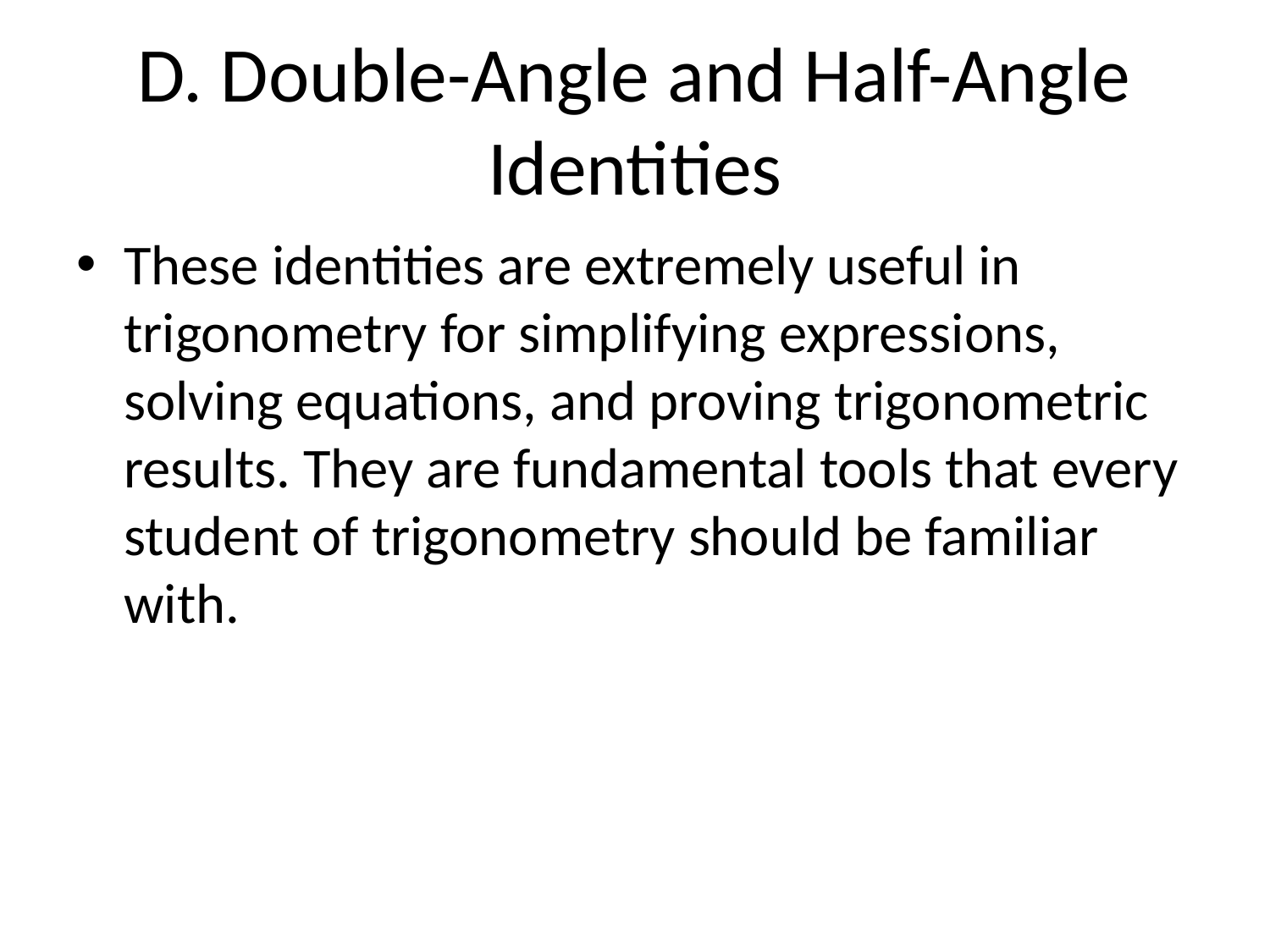

# D. Double-Angle and Half-Angle Identities
These identities are extremely useful in trigonometry for simplifying expressions, solving equations, and proving trigonometric results. They are fundamental tools that every student of trigonometry should be familiar with.